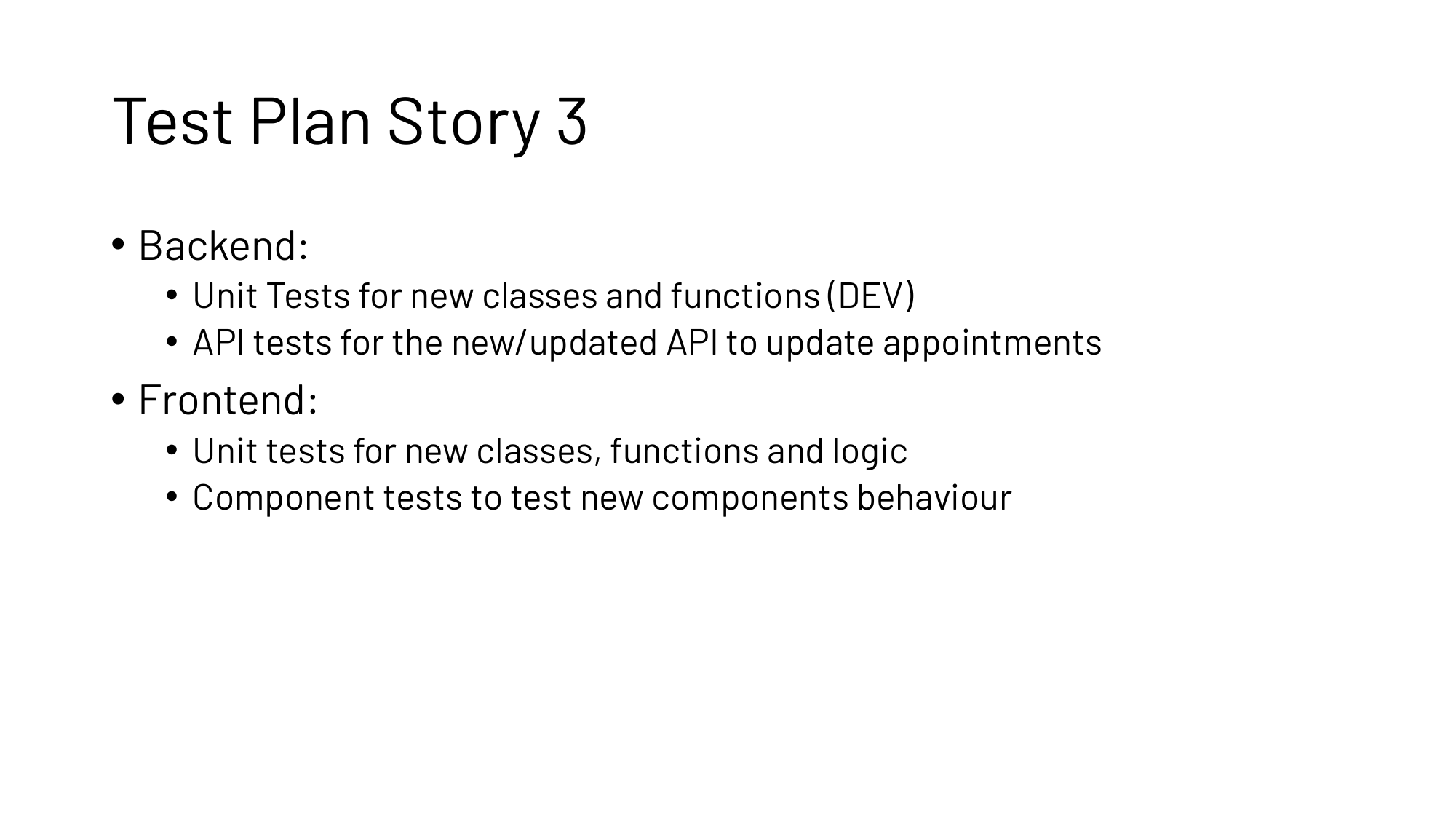

# Test Plan Story 3
Backend:
Unit Tests for new classes and functions (DEV)
API tests for the new/updated API to update appointments
Frontend:
Unit tests for new classes, functions and logic
Component tests to test new components behaviour